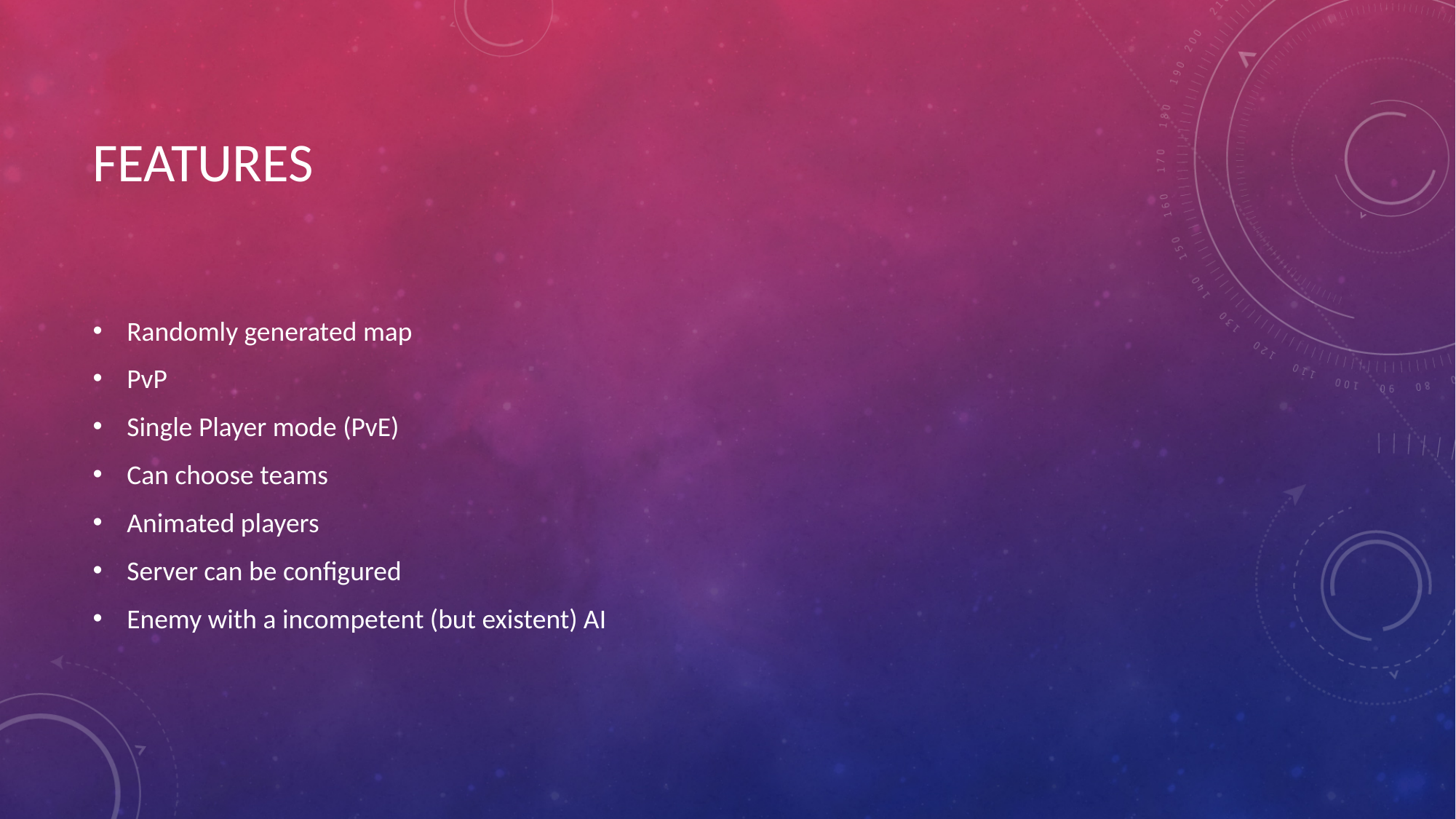

# Features
Randomly generated map
PvP
Single Player mode (PvE)
Can choose teams
Animated players
Server can be configured
Enemy with a incompetent (but existent) AI